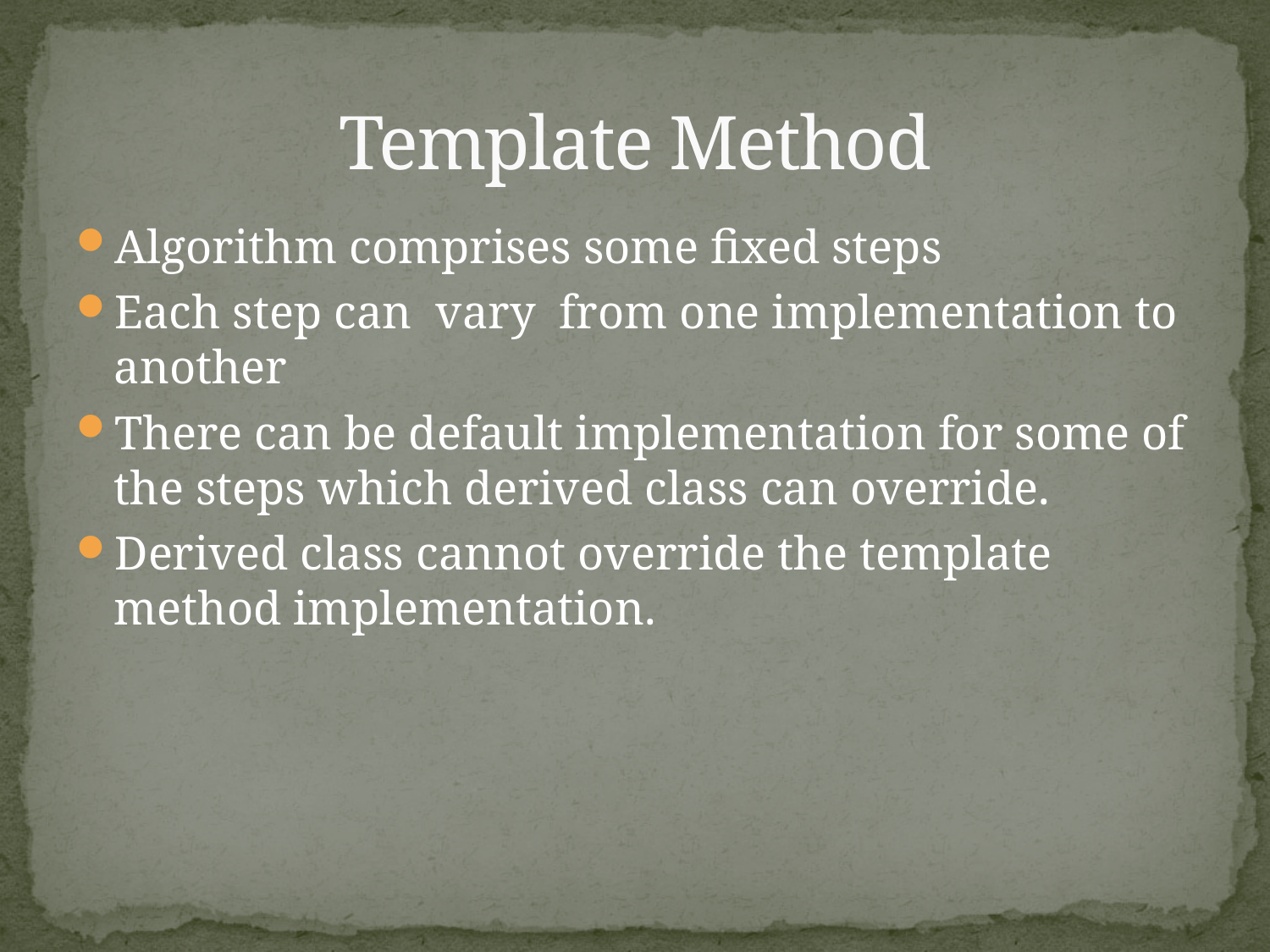

# Template Method
Algorithm comprises some fixed steps
Each step can  vary  from one implementation to another
There can be default implementation for some of the steps which derived class can override.
Derived class cannot override the template method implementation.